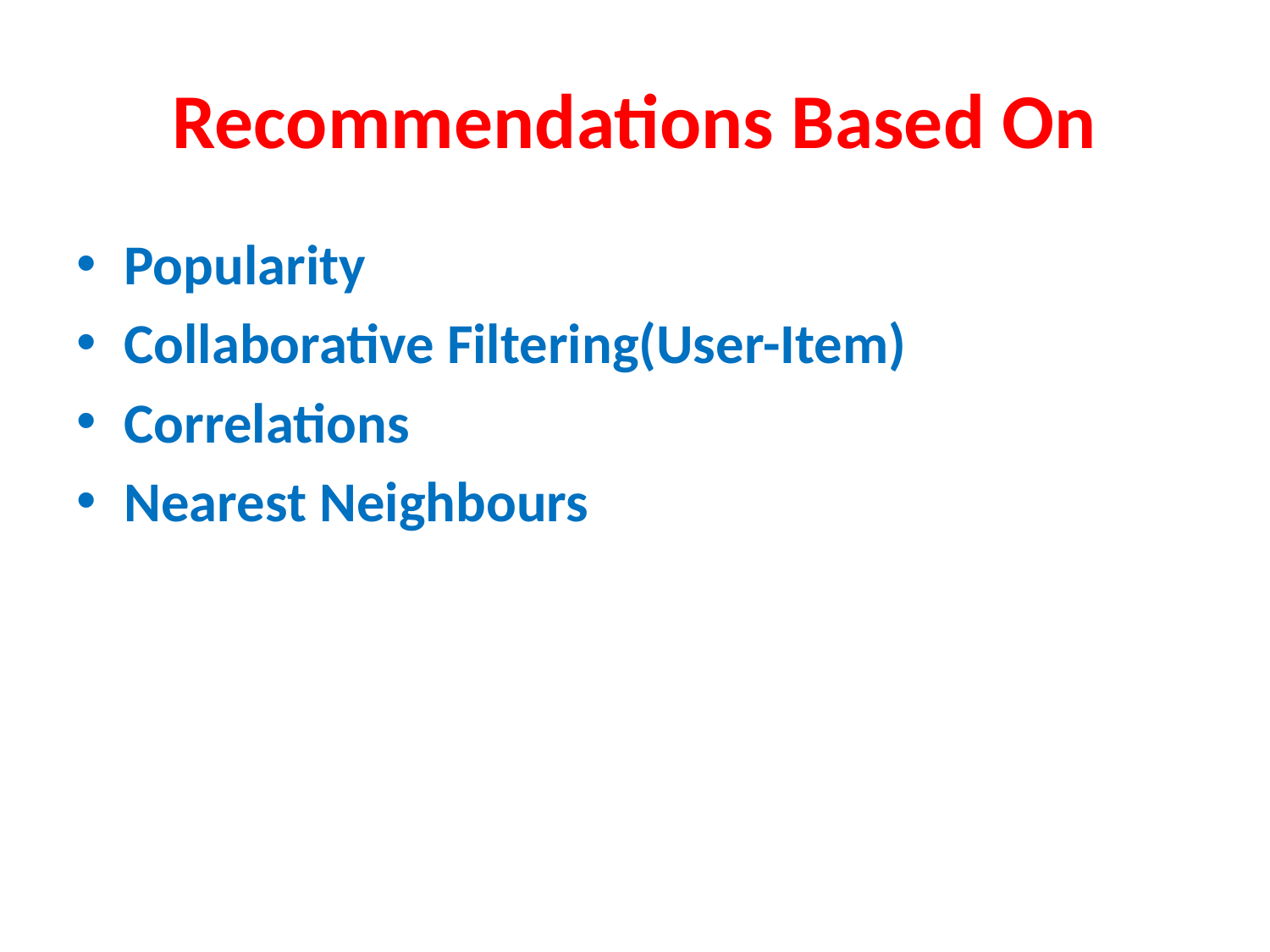

# Recommendations Based On
Popularity
Collaborative Filtering(User-Item)
Correlations
Nearest Neighbours